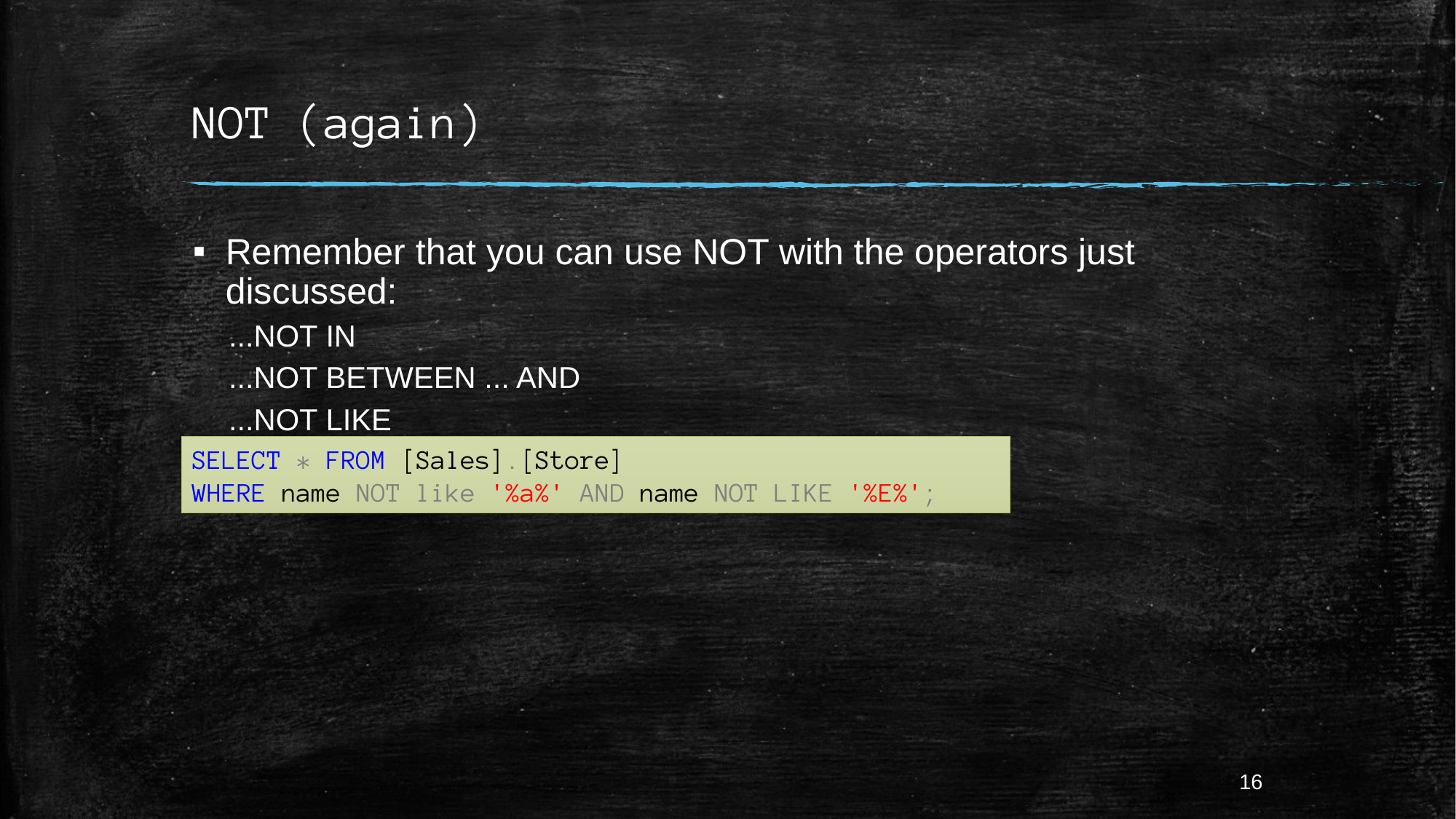

# NOT (again)
Remember that you can use NOT with the operators just discussed:
...NOT IN
...NOT BETWEEN ... AND
...NOT LIKE
SELECT * FROM [Sales].[Store]
WHERE name NOT like '%a%' AND name NOT LIKE '%E%';
16